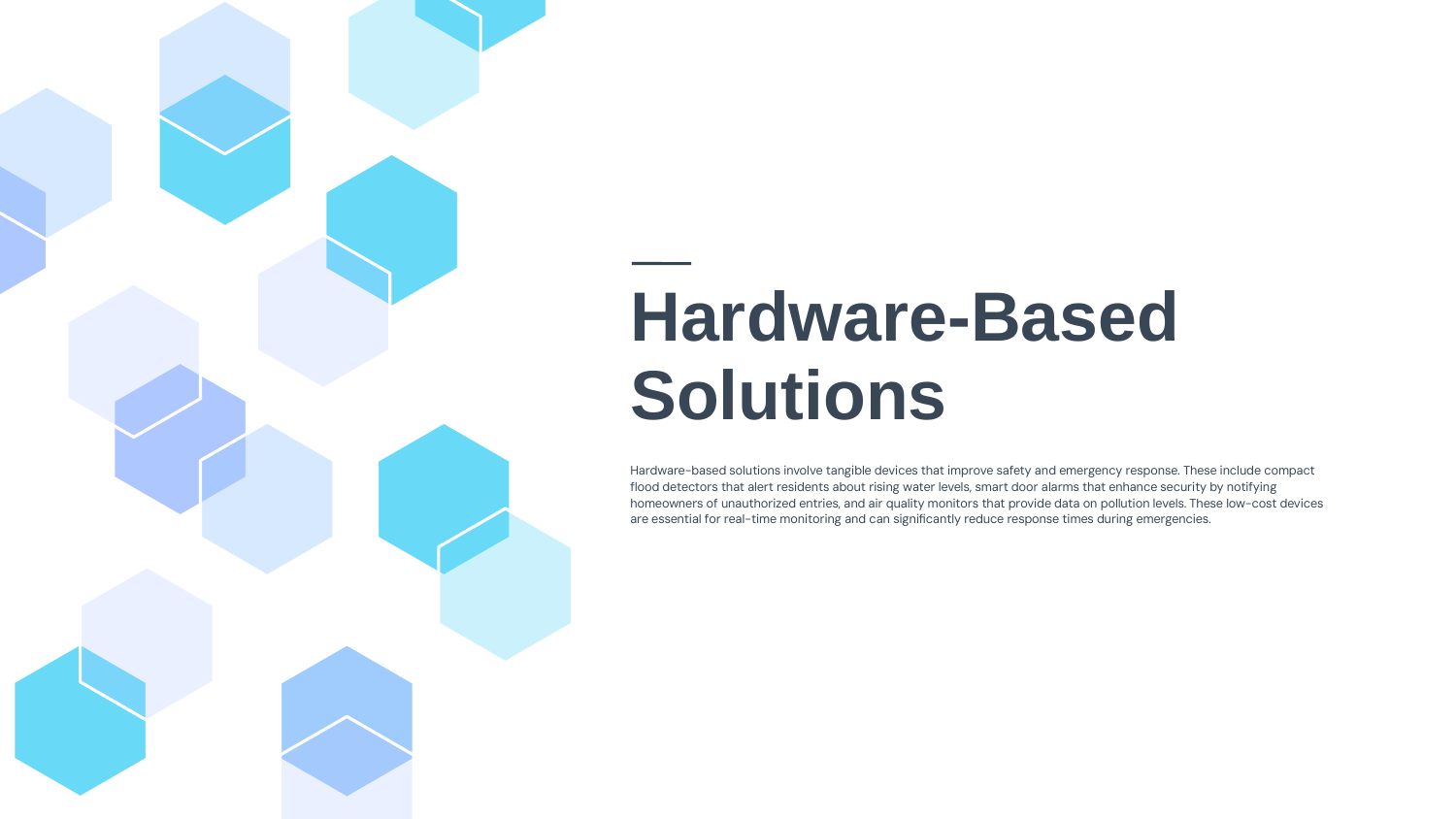

# Hardware-Based Solutions
Hardware-based solutions involve tangible devices that improve safety and emergency response. These include compact flood detectors that alert residents about rising water levels, smart door alarms that enhance security by notifying homeowners of unauthorized entries, and air quality monitors that provide data on pollution levels. These low-cost devices are essential for real-time monitoring and can significantly reduce response times during emergencies.